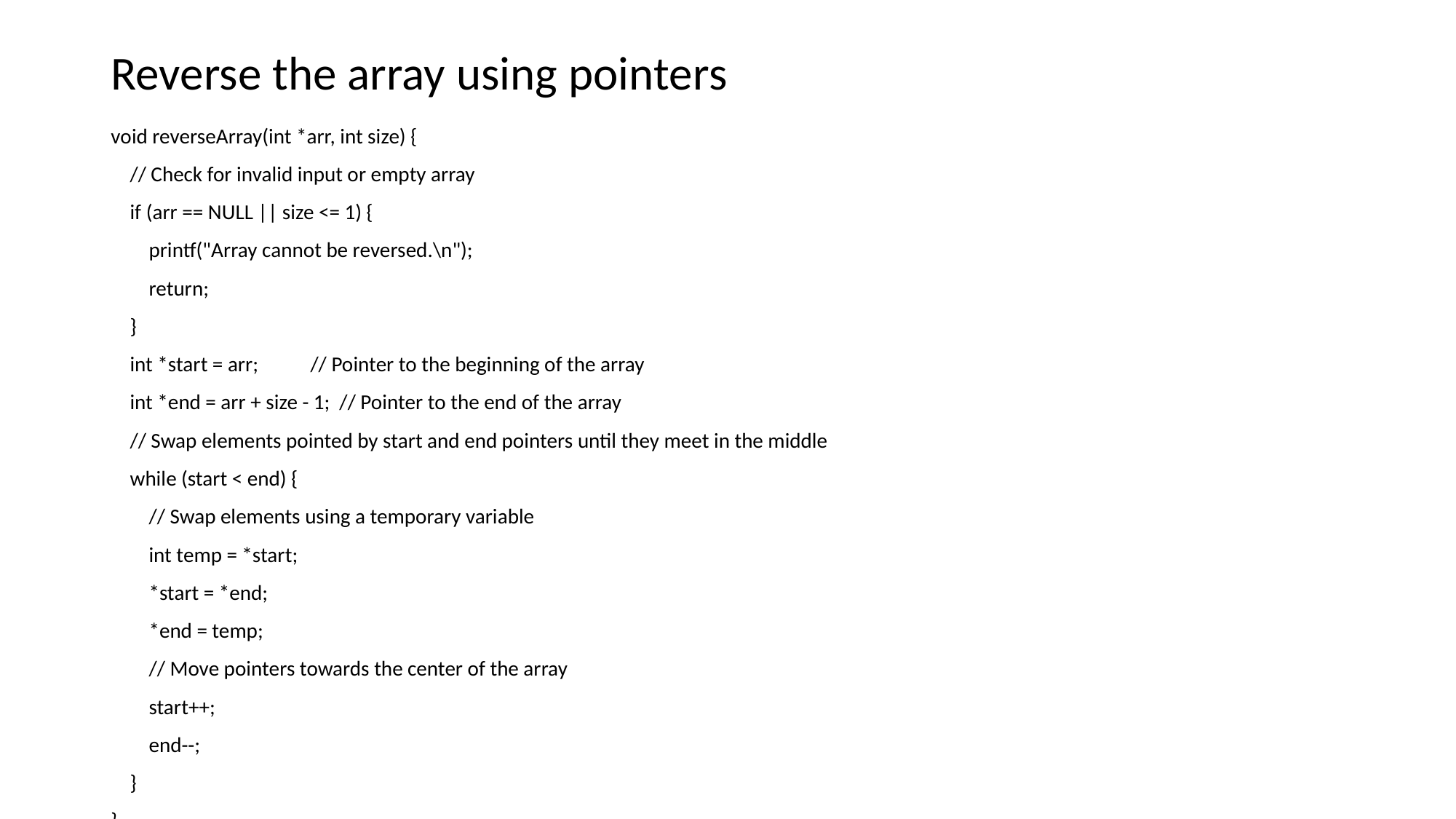

# Reverse the array using pointers
void reverseArray(int *arr, int size) {
    // Check for invalid input or empty array
    if (arr == NULL || size <= 1) {
        printf("Array cannot be reversed.\n");
        return;
    }
    int *start = arr;           // Pointer to the beginning of the array
    int *end = arr + size - 1;  // Pointer to the end of the array
    // Swap elements pointed by start and end pointers until they meet in the middle
    while (start < end) {
        // Swap elements using a temporary variable
        int temp = *start;
        *start = *end;
        *end = temp;
        // Move pointers towards the center of the array
        start++;
        end--;
    }
}